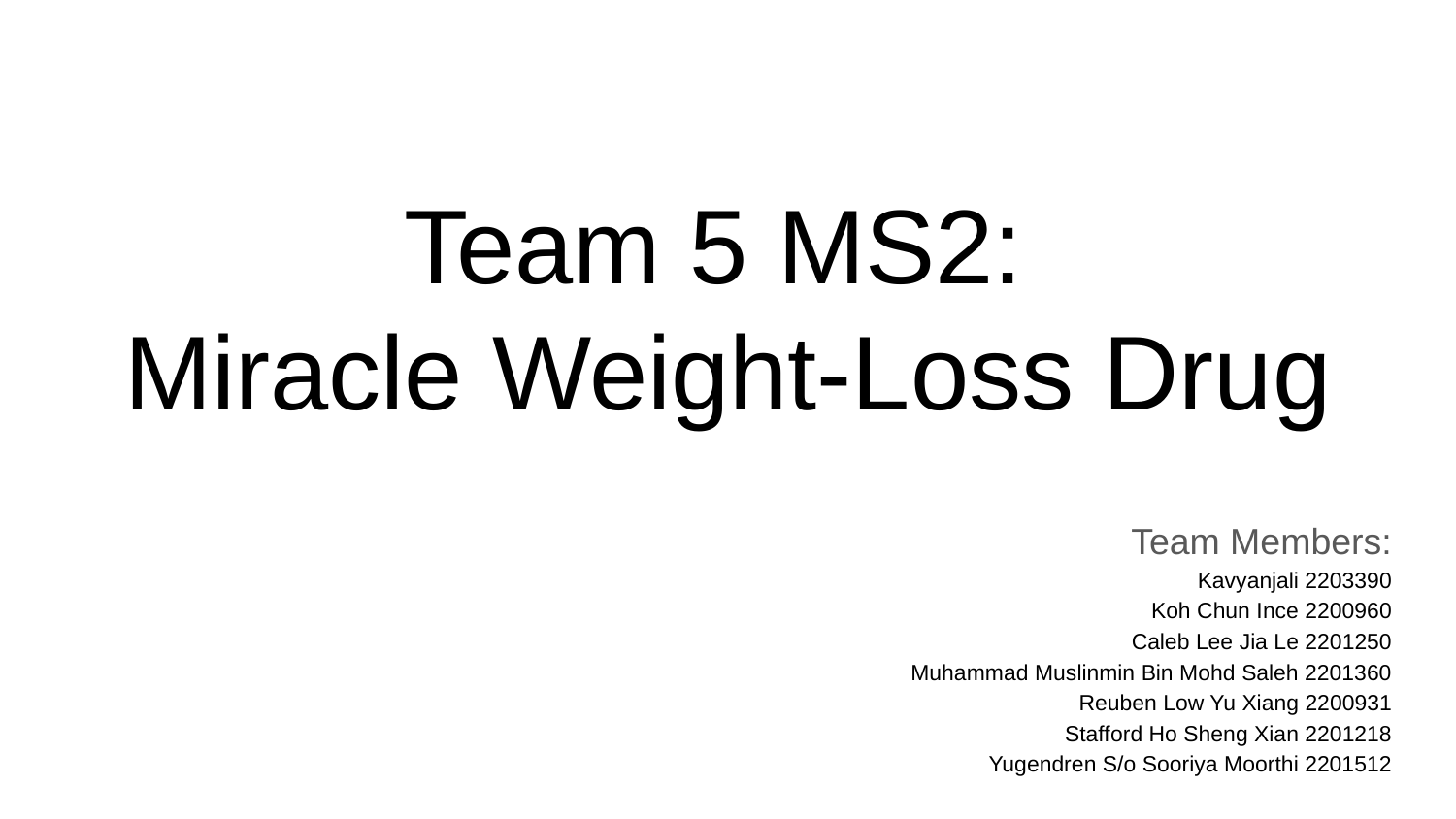

# Team 5 MS2:
Miracle Weight-Loss Drug
Team Members:
Kavyanjali 2203390
Koh Chun Ince 2200960
Caleb Lee Jia Le 2201250
Muhammad Muslinmin Bin Mohd Saleh 2201360
Reuben Low Yu Xiang 2200931
Stafford Ho Sheng Xian 2201218
Yugendren S/o Sooriya Moorthi 2201512